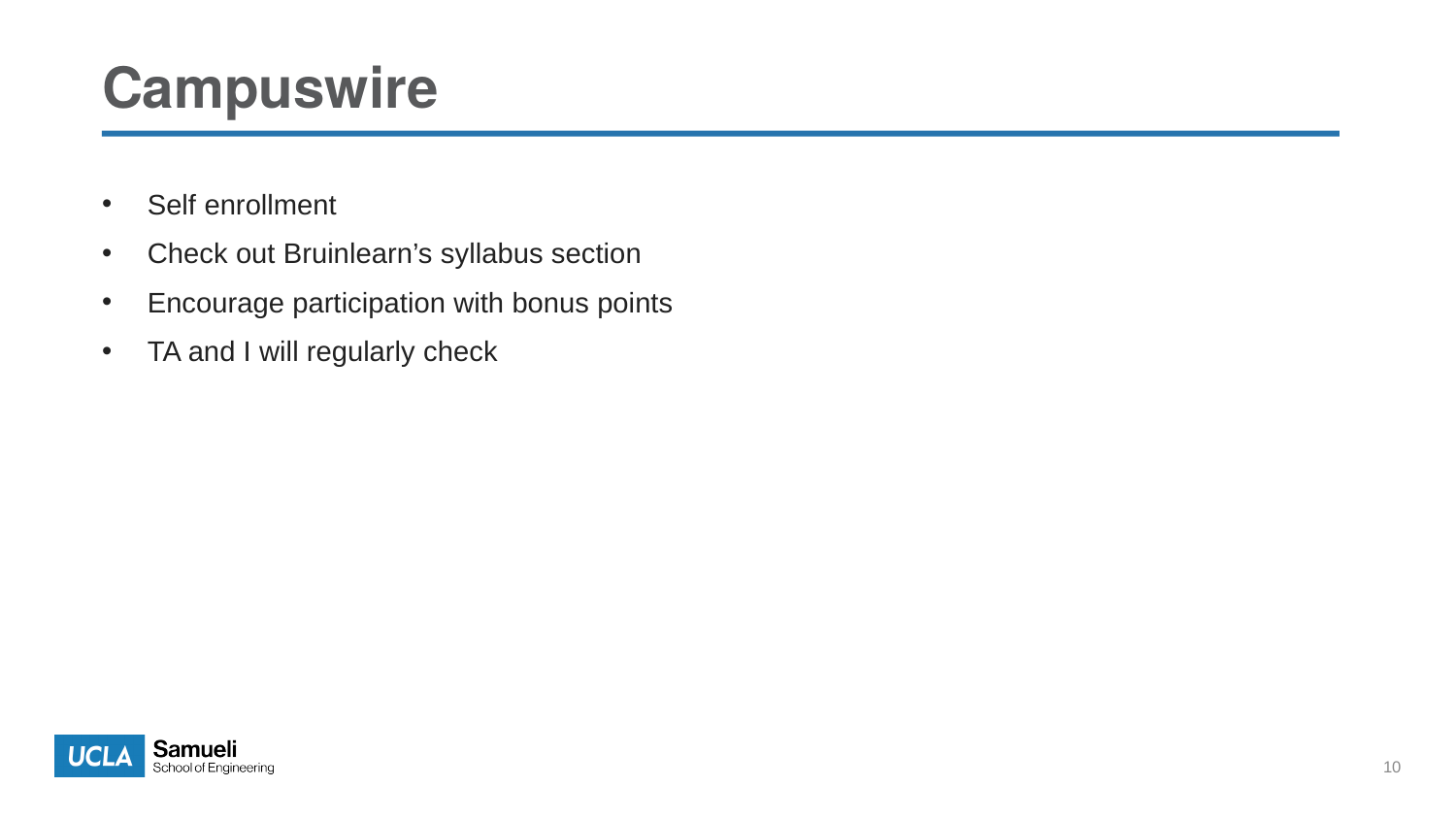

# Campuswire
Self enrollment
Check out Bruinlearn’s syllabus section
Encourage participation with bonus points
TA and I will regularly check

10